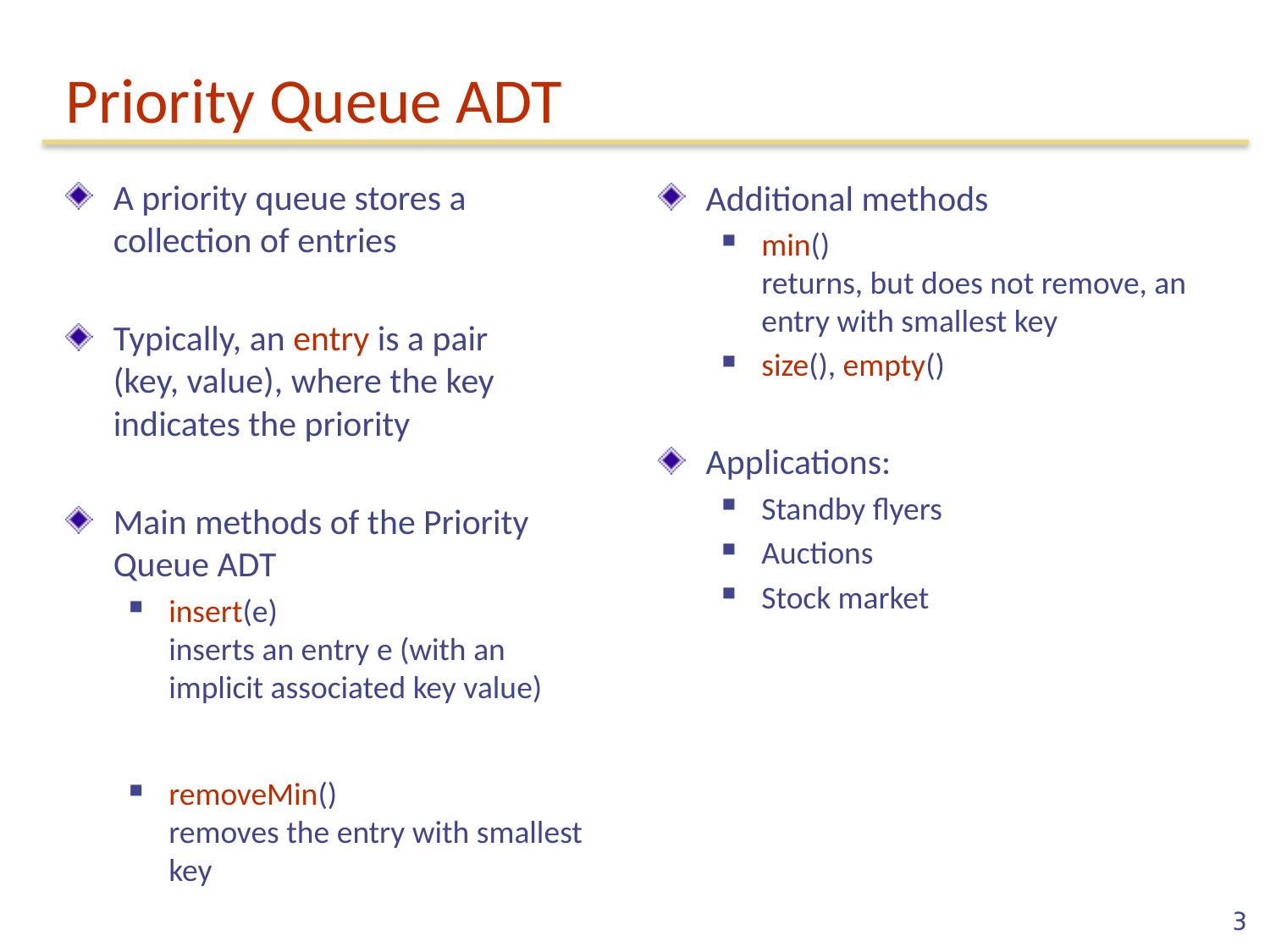

# Priority Queue ADT
A priority queue stores a collection of entries

Typically, an entry is a pair
(key, value), where the key indicates the priority

Main methods of the Priority Queue ADT
insert(e)
inserts an entry e (with an implicit associated key value)

removeMin()
removes the entry with smallest key
Additional methods
min()
returns, but does not remove, an entry with smallest key
size(), empty()

Applications:
Standby flyers
Auctions
Stock market
3